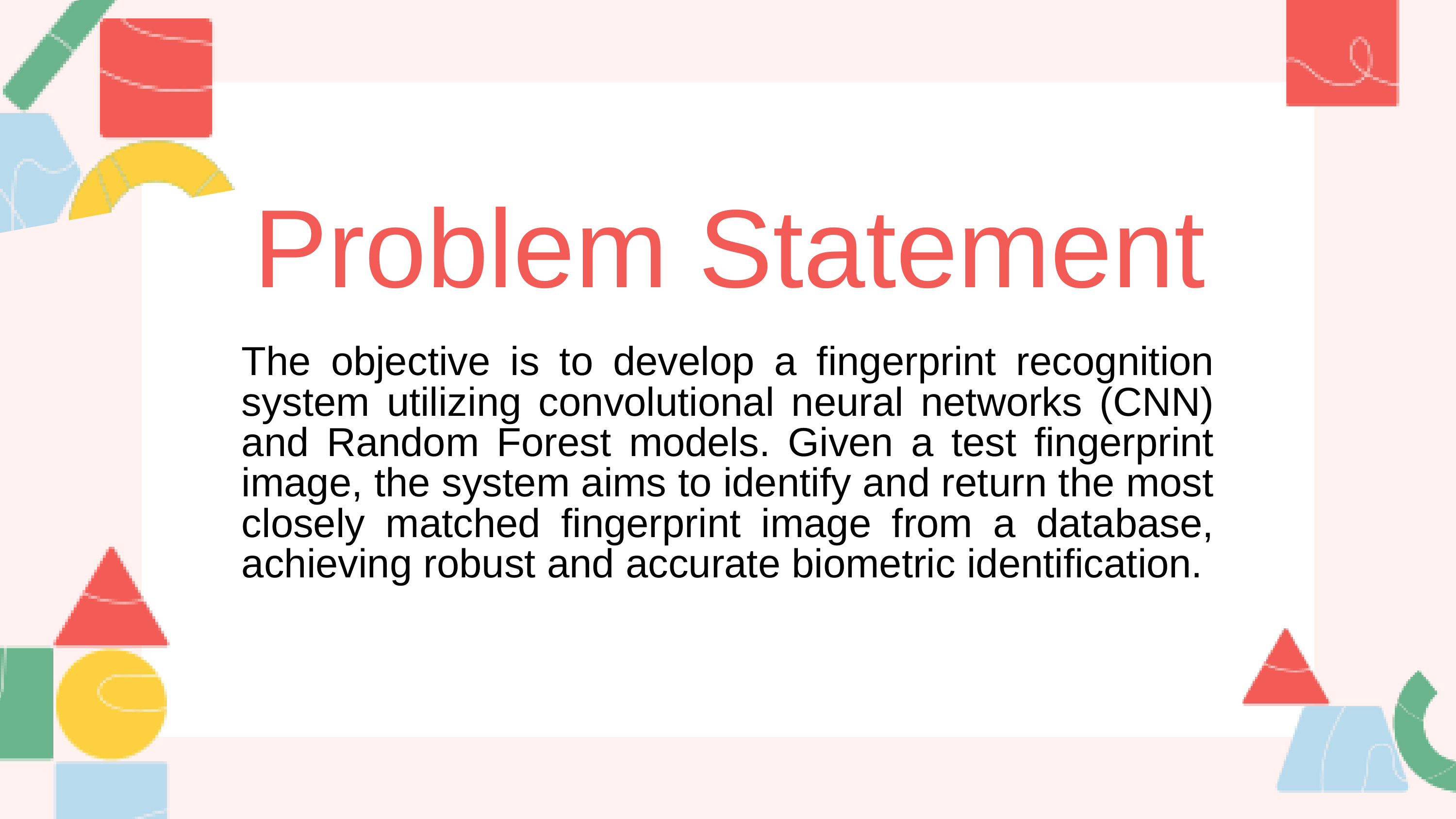

Problem Statement
The objective is to develop a fingerprint recognition system utilizing convolutional neural networks (CNN) and Random Forest models. Given a test fingerprint image, the system aims to identify and return the most closely matched fingerprint image from a database, achieving robust and accurate biometric identification.